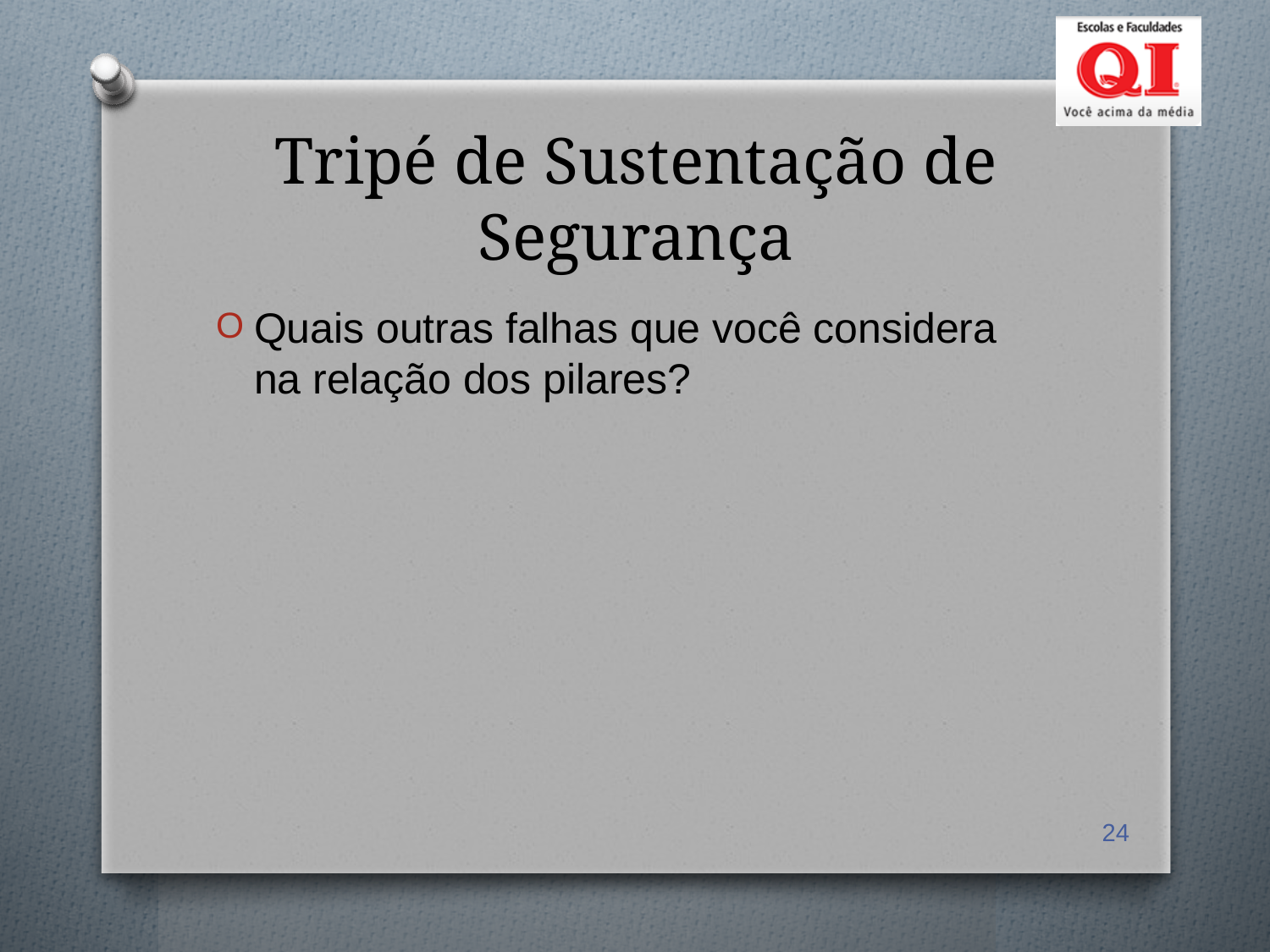

# Tripé de Sustentação de Segurança
Quais outras falhas que você considera na relação dos pilares?
24